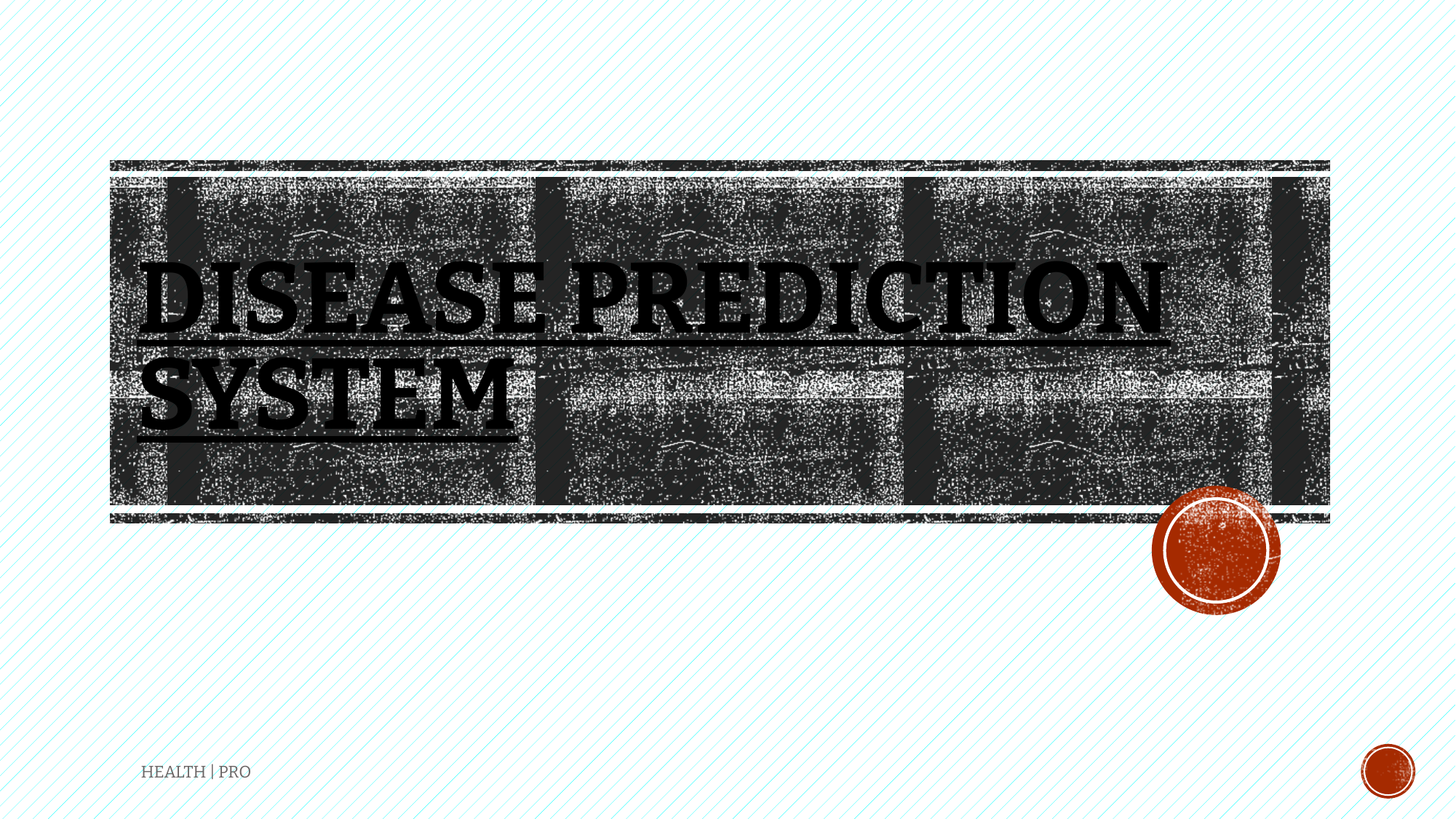

# DISEASE PREDICTION SYSTEM
HEALTH | PRO